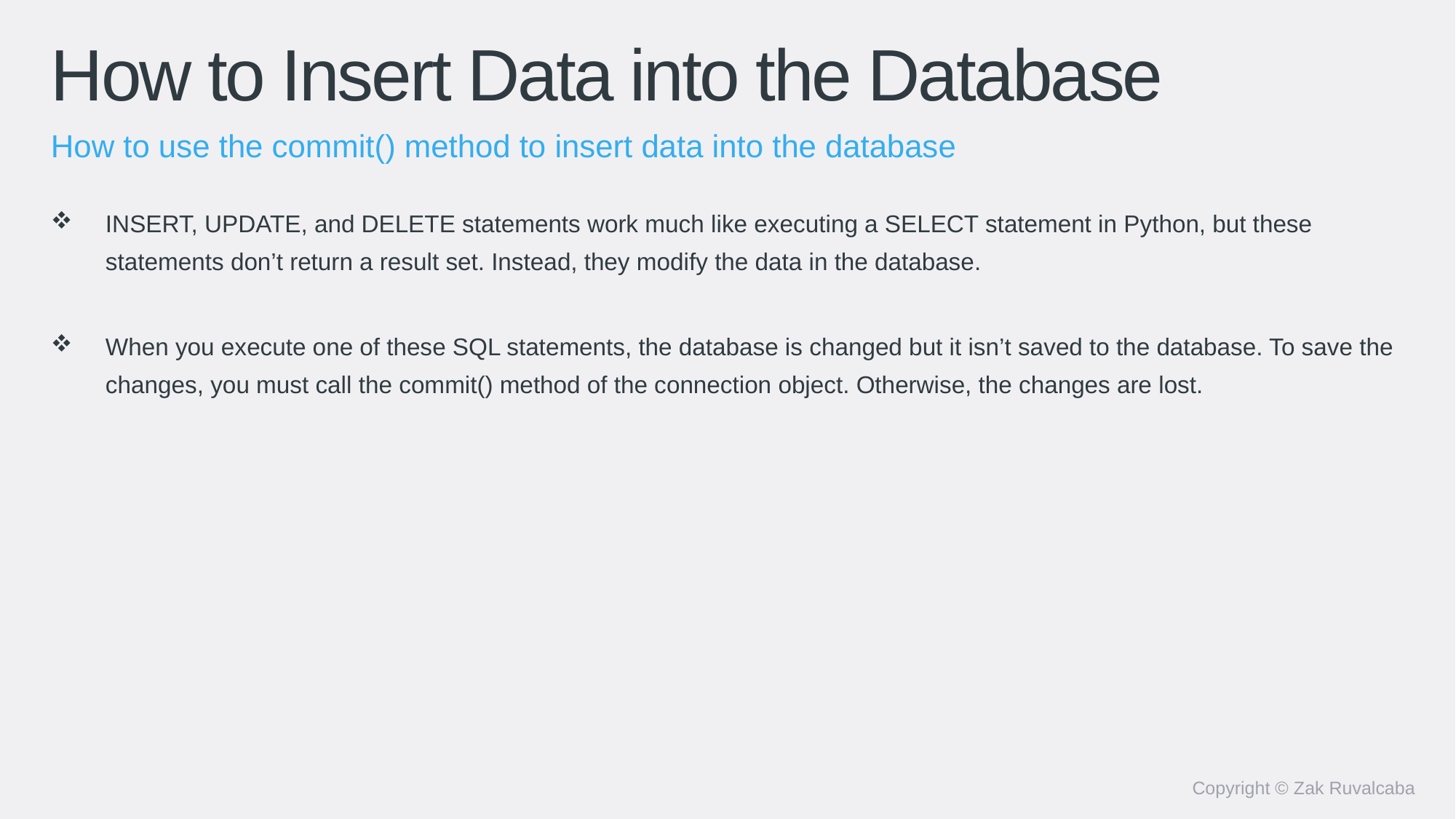

# How to Insert Data into the Database
How to use the commit() method to insert data into the database
INSERT, UPDATE, and DELETE statements work much like executing a SELECT statement in Python, but these statements don’t return a result set. Instead, they modify the data in the database.

When you execute one of these SQL statements, the database is changed but it isn’t saved to the database. To save the changes, you must call the commit() method of the connection object. Otherwise, the changes are lost.